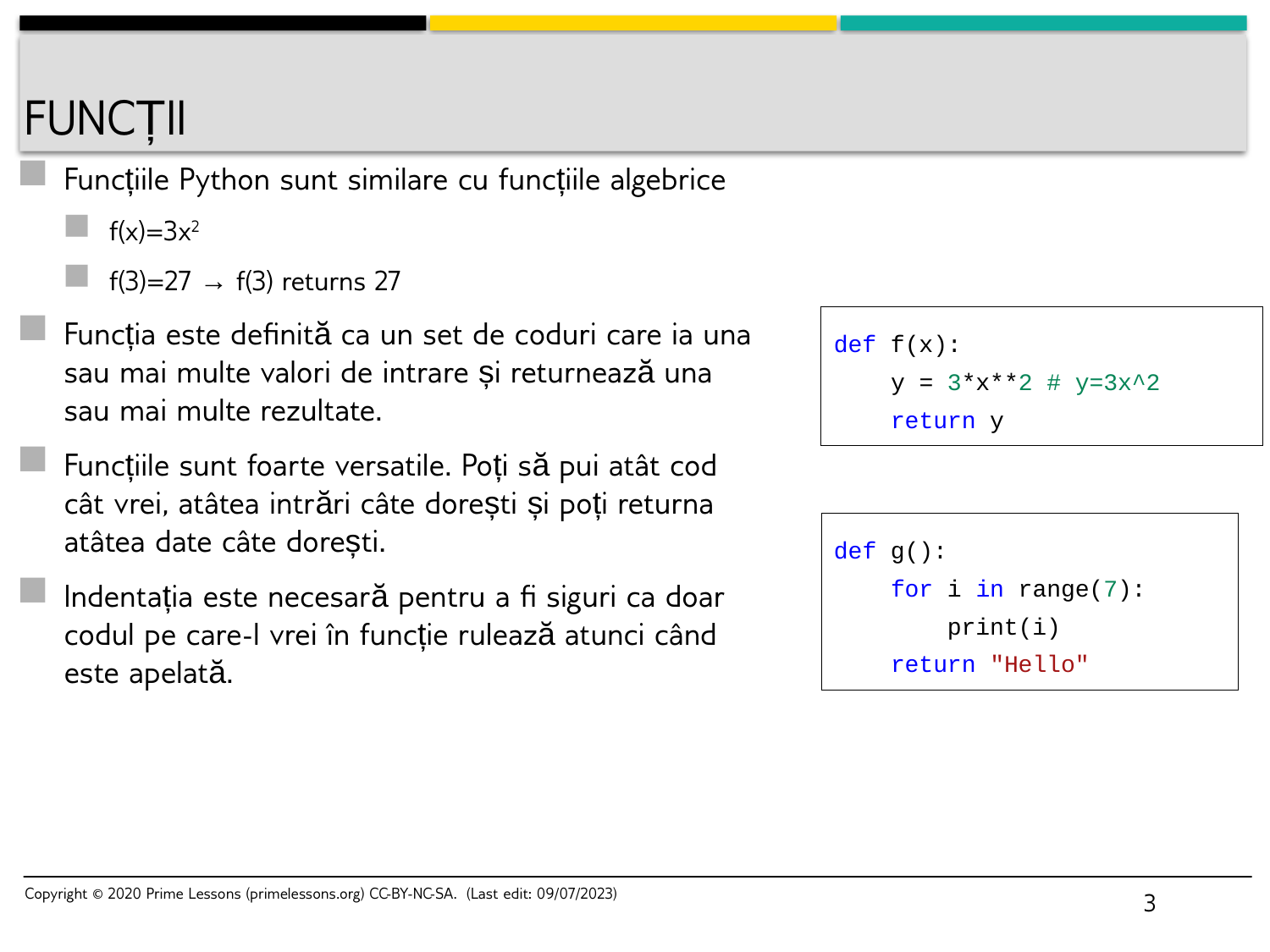

# Funcții
Funcțiile Python sunt similare cu funcțiile algebrice
f(x)=3x2
f(3)=27 → f(3) returns 27
Funcția este definită ca un set de coduri care ia una sau mai multe valori de intrare și returnează una sau mai multe rezultate.
Funcțiile sunt foarte versatile. Poți să pui atât cod cât vrei, atâtea intrări câte dorești și poți returna atâtea date câte dorești.
Indentația este necesară pentru a fi siguri ca doar codul pe care-l vrei în funcție rulează atunci când este apelată.
def f(x):
    y = 3*x**2 # y=3x^2
    return y
def g():
    for i in range(7):
        print(i)
    return "Hello"
3
Copyright © 2020 Prime Lessons (primelessons.org) CC-BY-NC-SA.  (Last edit: 09/07/2023)